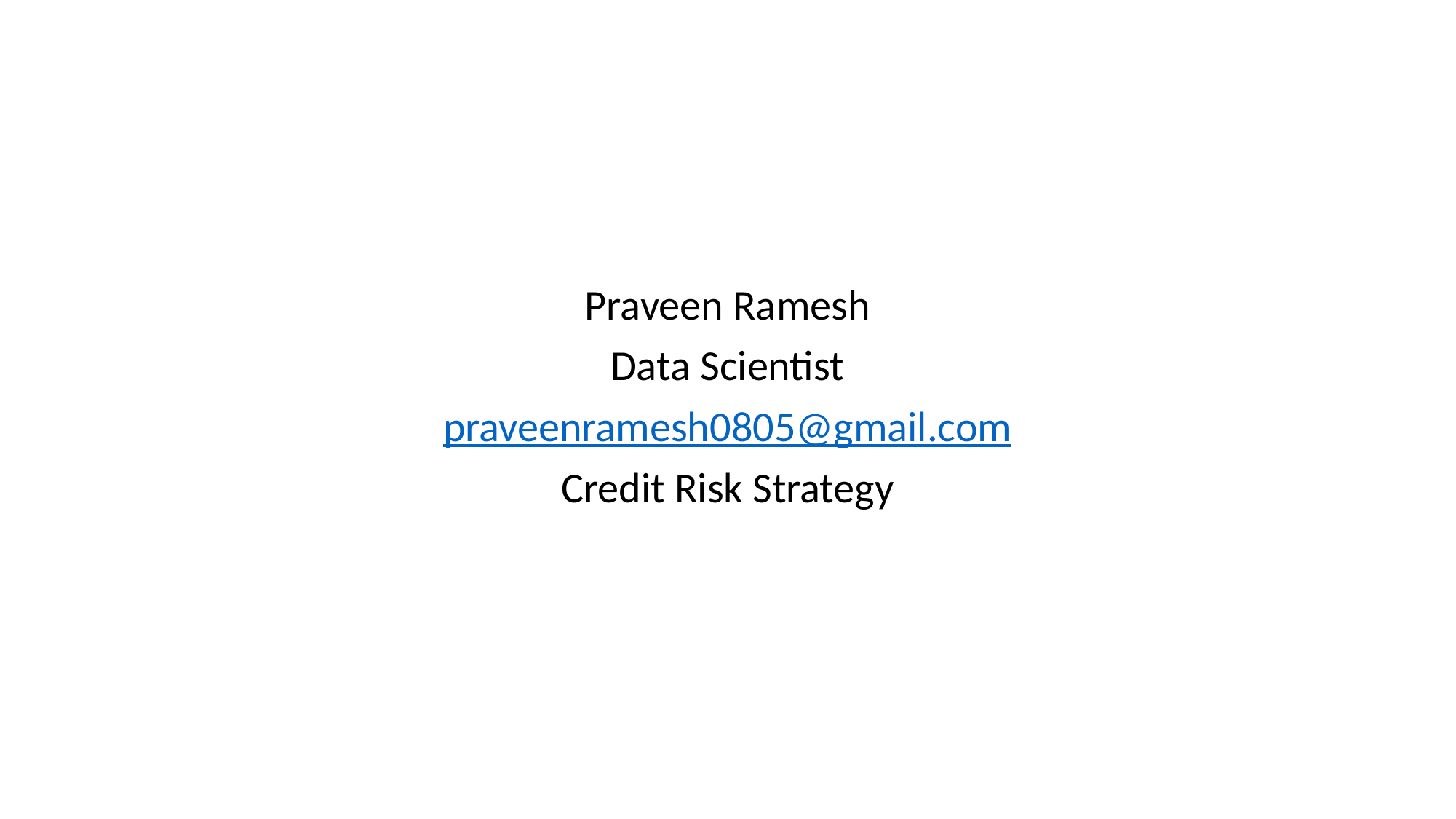

Praveen Ramesh
Data Scientist
praveenramesh0805@gmail.com
Credit Risk Strategy